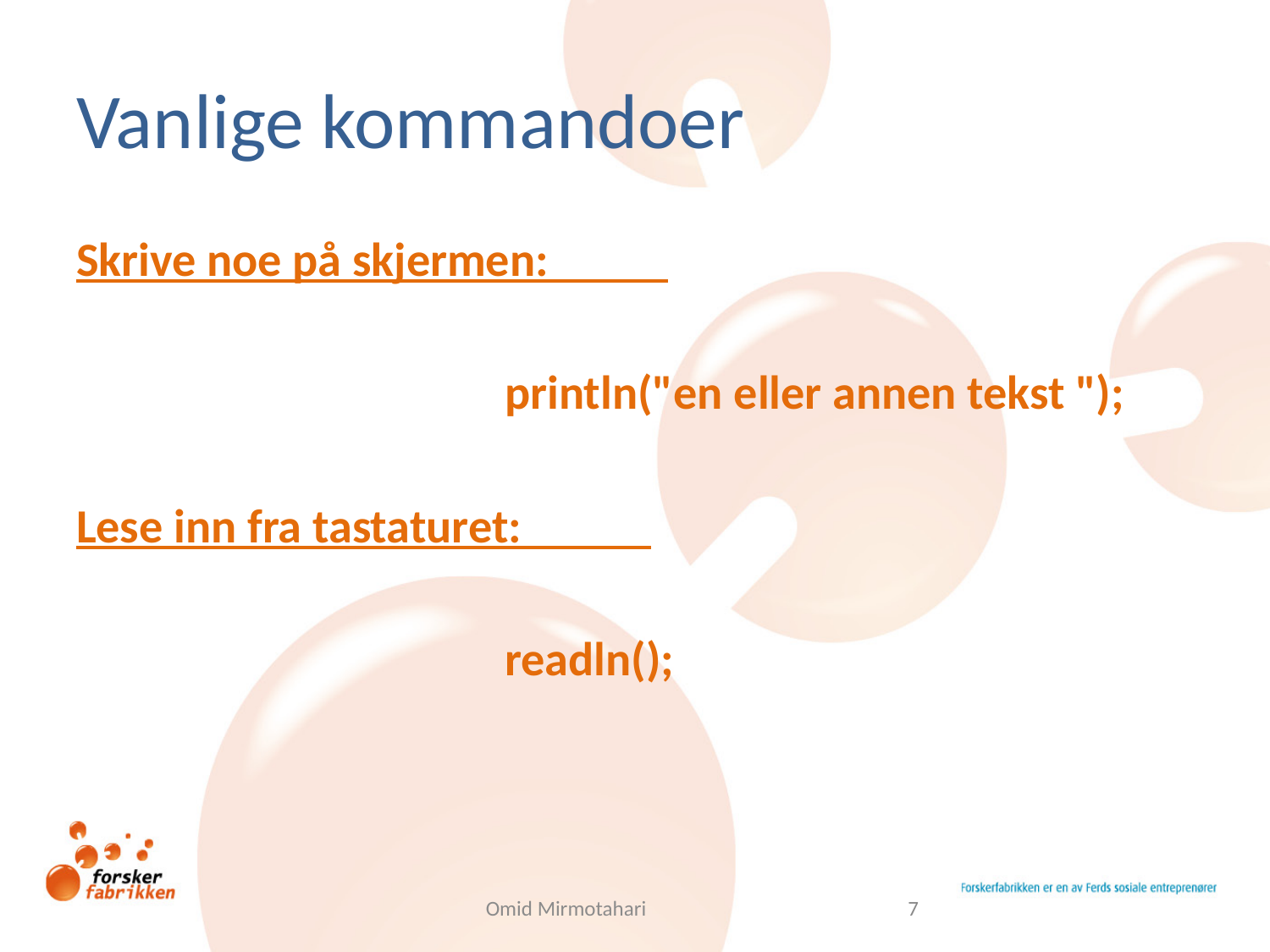

# Vanlige kommandoer
Skrive noe på skjermen:

				println("en eller annen tekst ");

Lese inn fra tastaturet:

				readln();

Omid Mirmotahari
7